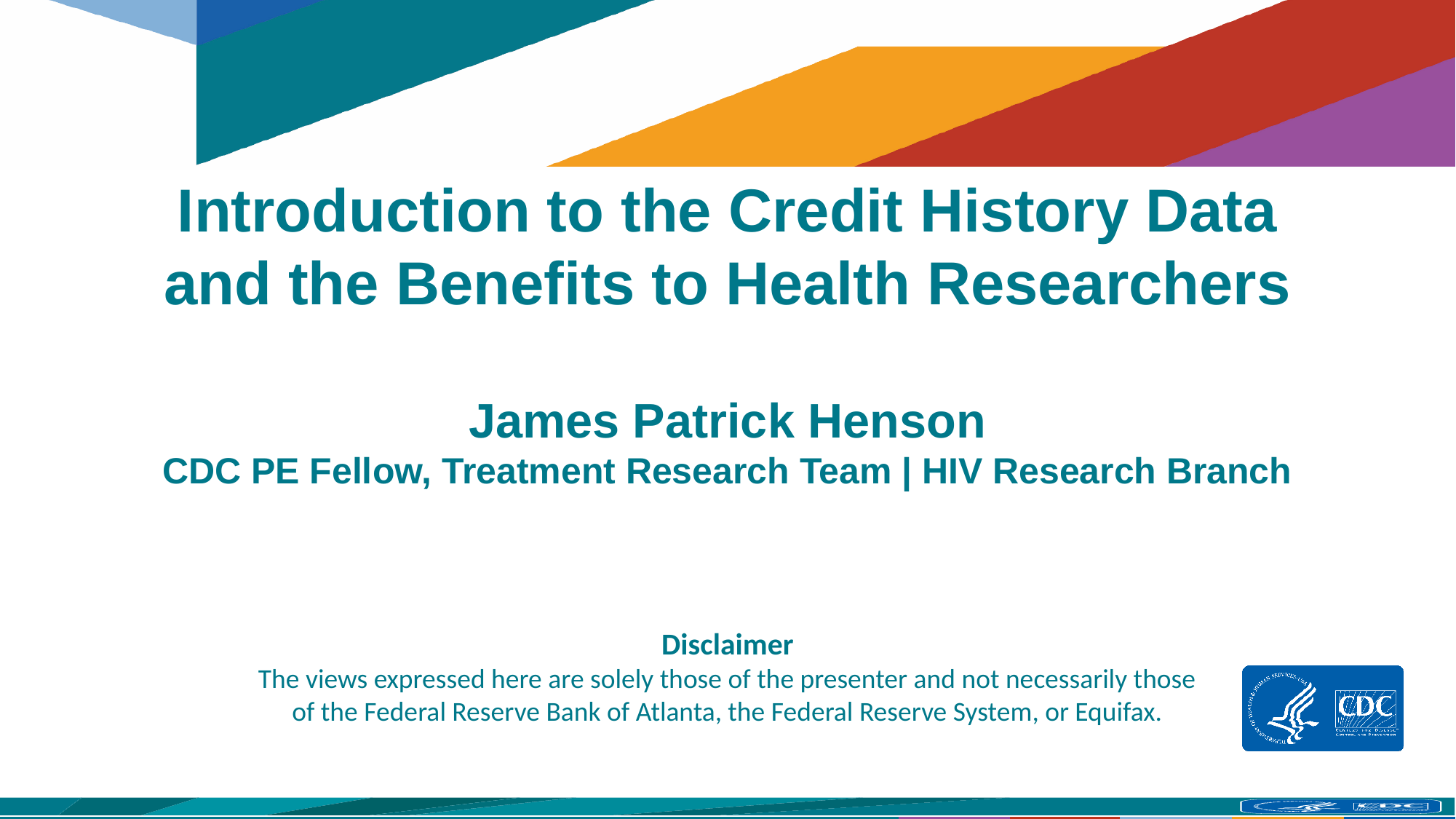

# Introduction to the Credit History Data and the Benefits to Health Researchers James Patrick Henson CDC PE Fellow, Treatment Research Team | HIV Research Branch
Disclaimer
The views expressed here are solely those of the presenter and not necessarily those of the Federal Reserve Bank of Atlanta, the Federal Reserve System, or Equifax.